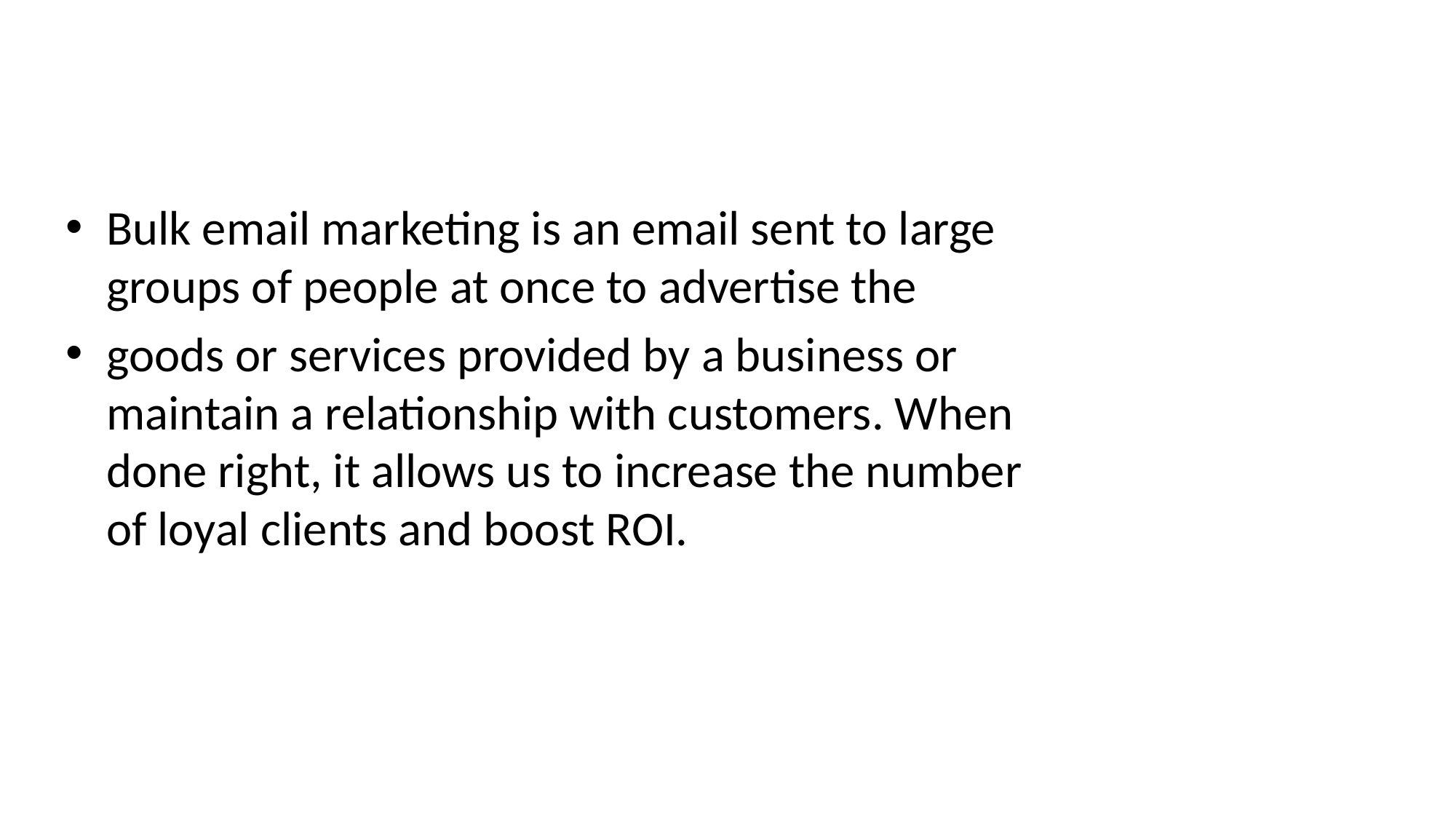

#
Bulk email marketing is an email sent to large groups of people at once to advertise the
goods or services provided by a business or maintain a relationship with customers. When done right, it allows us to increase the number of loyal clients and boost ROI.